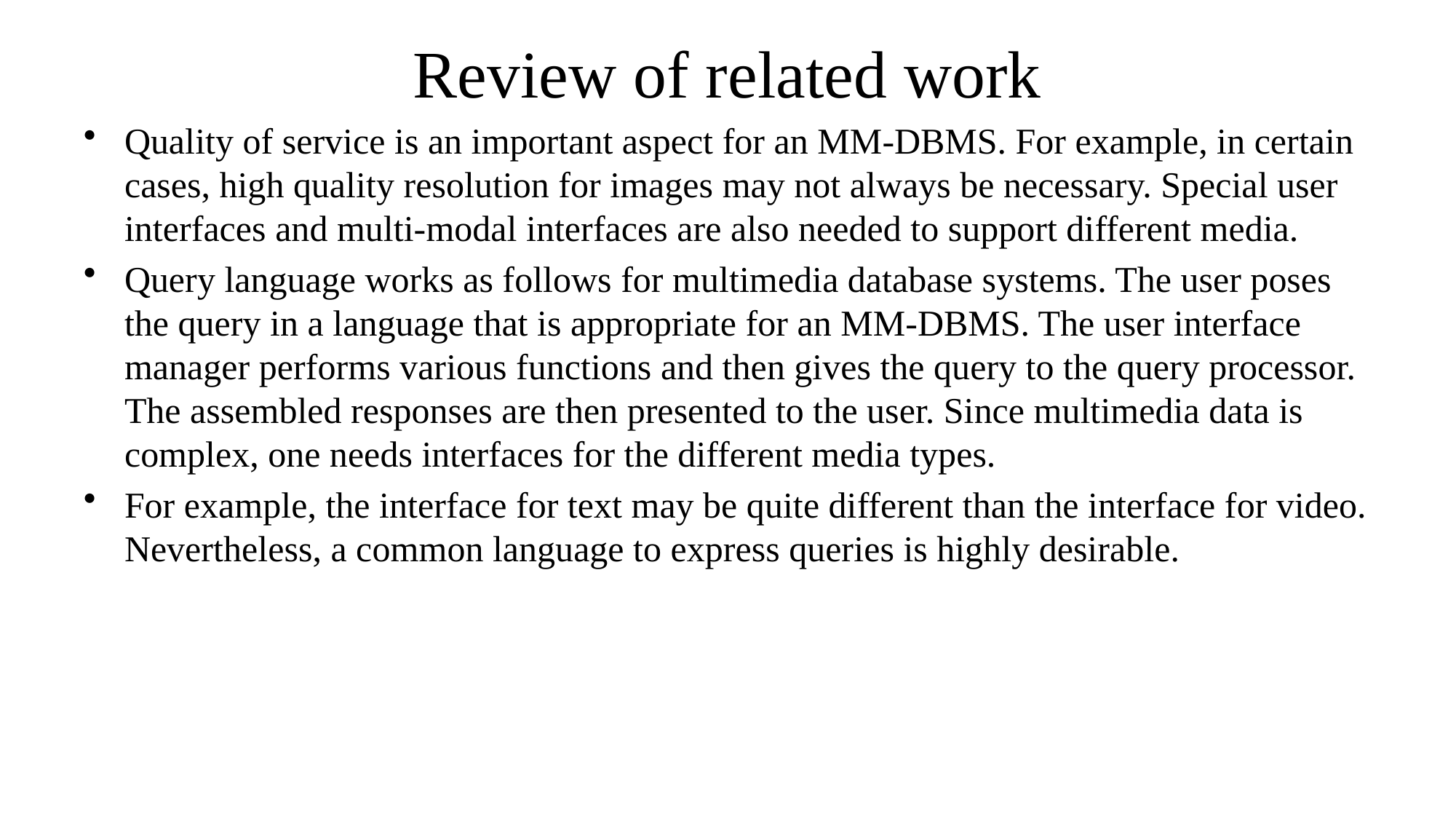

# Review of related work
Quality of service is an important aspect for an MM-DBMS. For example, in certain cases, high quality resolution for images may not always be necessary. Special user interfaces and multi-modal interfaces are also needed to support different media.
Query language works as follows for multimedia database systems. The user poses the query in a language that is appropriate for an MM-DBMS. The user interface manager performs various functions and then gives the query to the query processor. The assembled responses are then presented to the user. Since multimedia data is complex, one needs interfaces for the different media types.
For example, the interface for text may be quite different than the interface for video. Nevertheless, a common language to express queries is highly desirable.